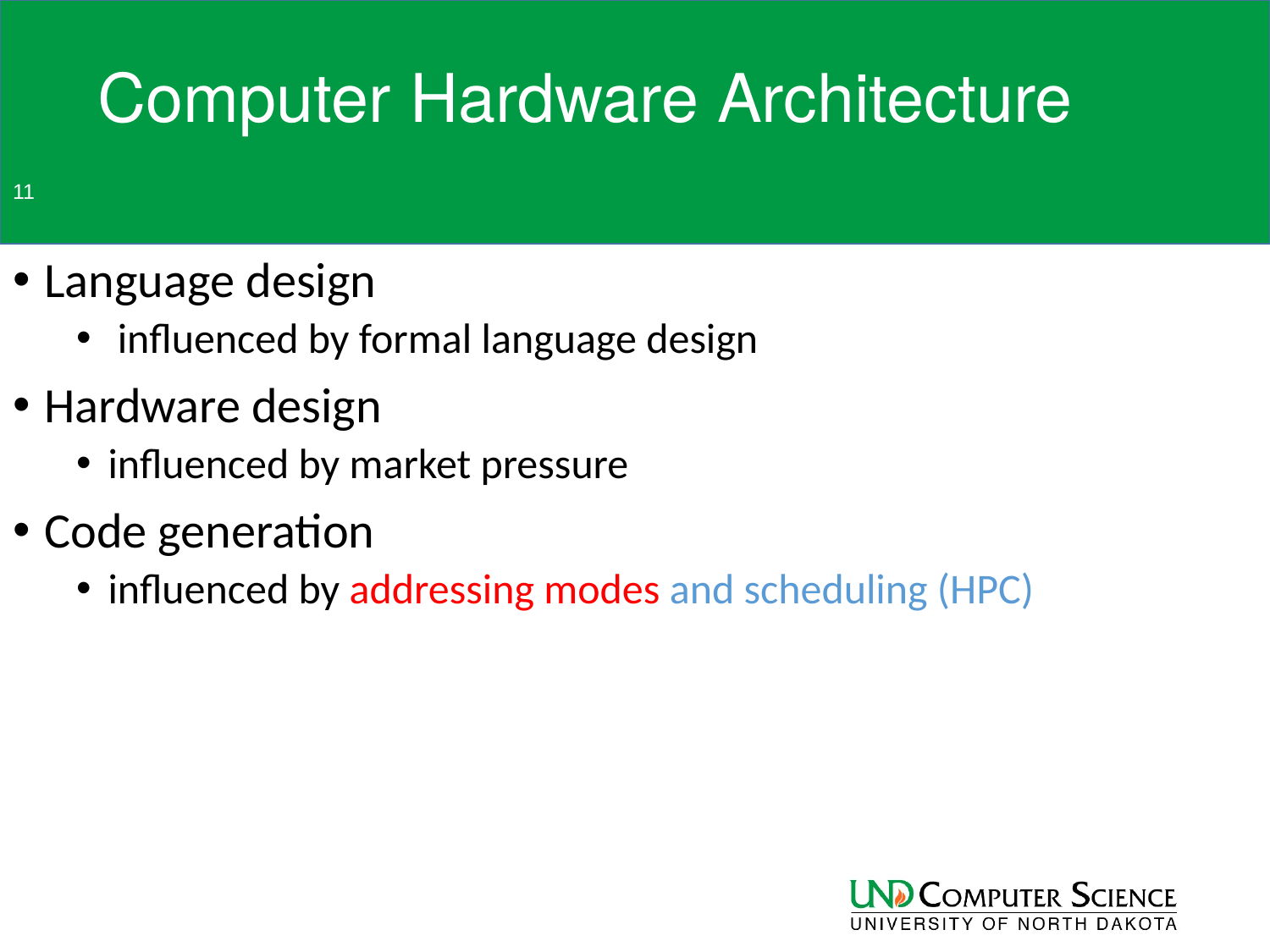

# Computer Hardware Architecture
11
Language design
 influenced by formal language design
Hardware design
influenced by market pressure
Code generation
influenced by addressing modes and scheduling (HPC)